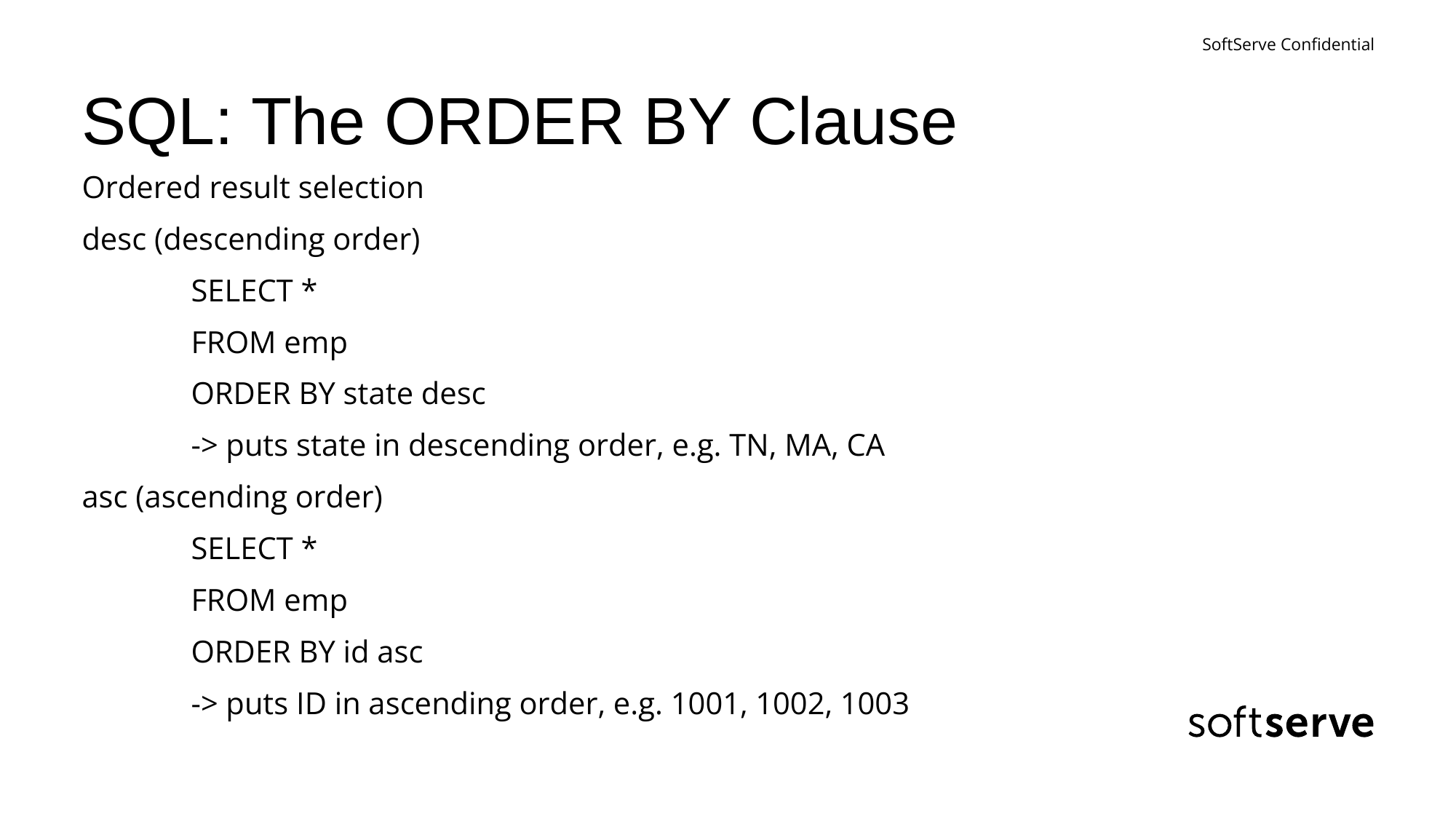

# SQL: The ORDER BY Clause
Ordered result selection
desc (descending order)‏
	SELECT *
	FROM emp
	ORDER BY state desc
	-> puts state in descending order, e.g. TN, MA, CA
asc (ascending order)‏
	SELECT *
	FROM emp
	ORDER BY id asc
	-> puts ID in ascending order, e.g. 1001, 1002, 1003